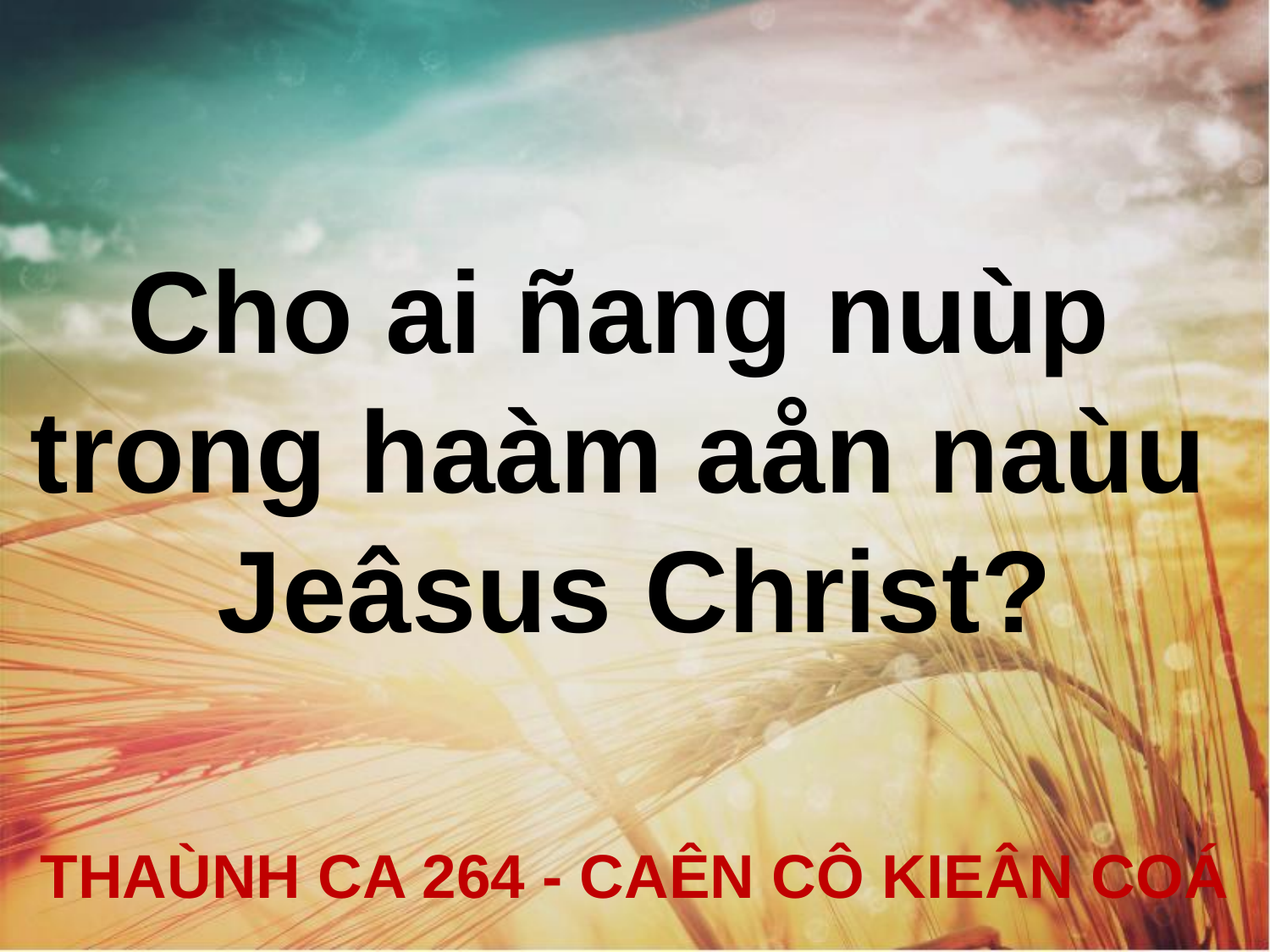

Cho ai ñang nuùp
trong haàm aån naùu
Jeâsus Christ?
THAÙNH CA 264 - CAÊN CÔ KIEÂN COÁ